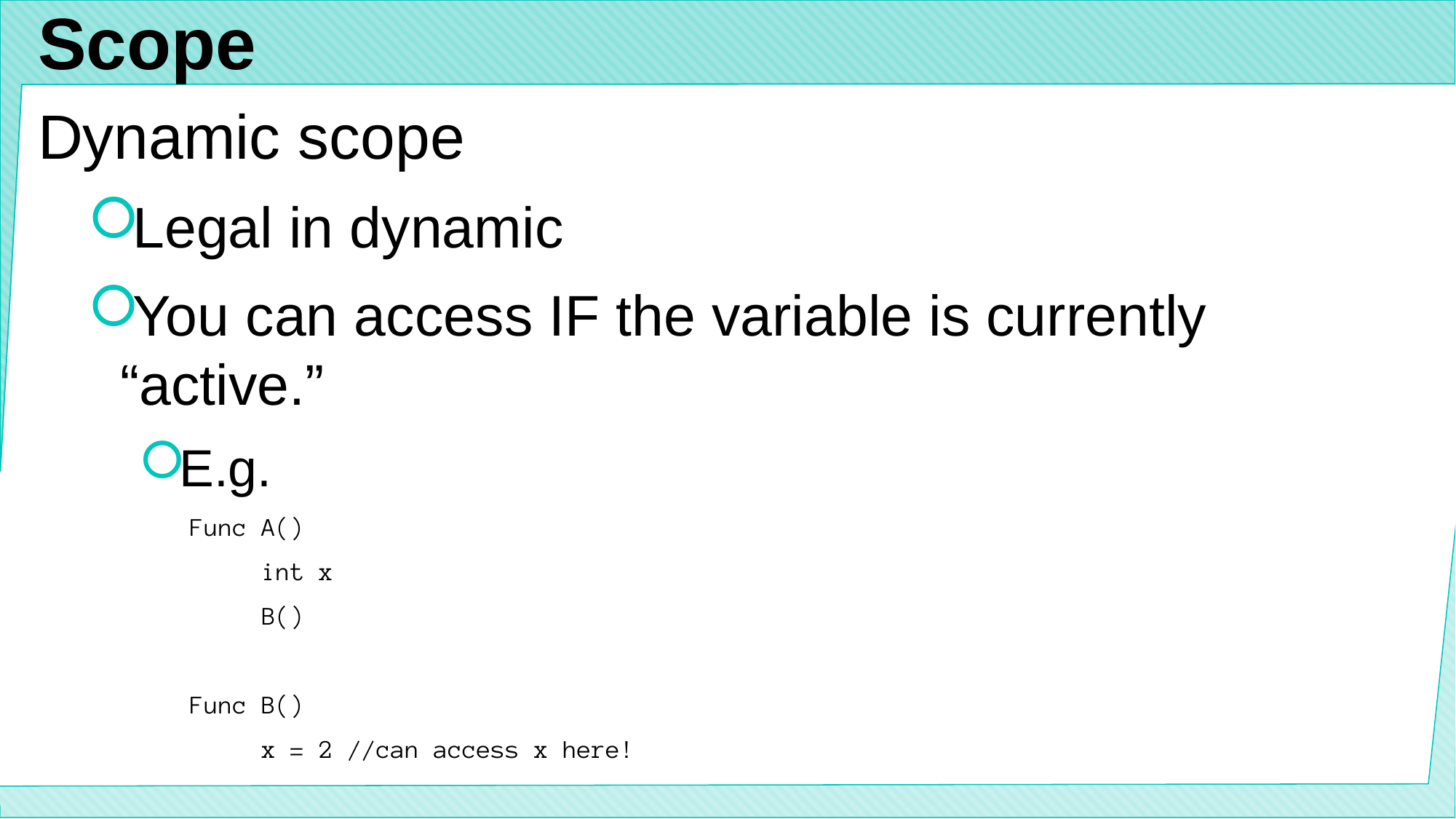

# Scope
Dynamic scope
Legal in dynamic
You can access IF the variable is currently “active.”
E.g.
Func A()
     int x
     B()

Func B()
     x = 2 //can access x here!